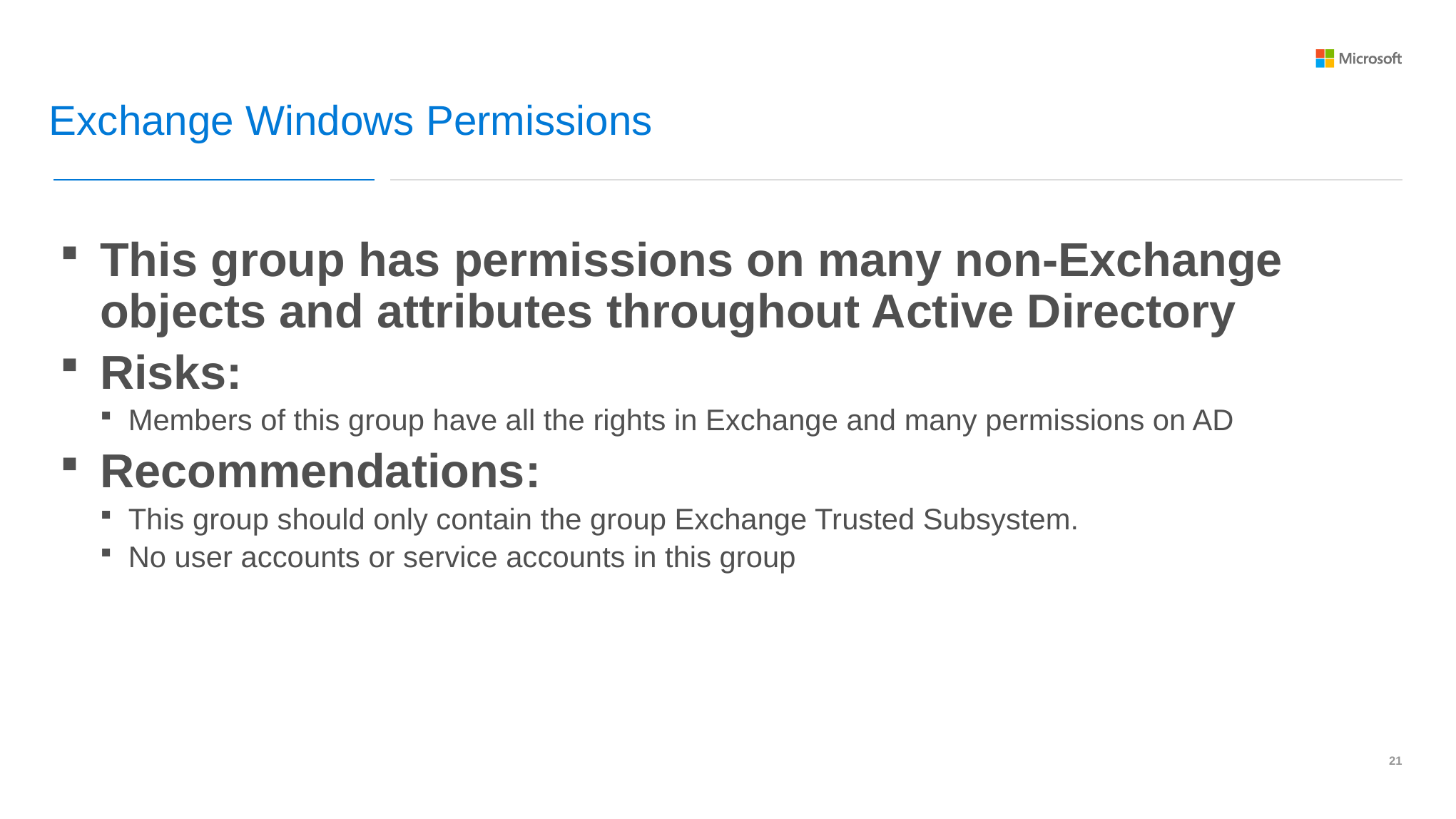

Exchange Windows Permissions
This group has permissions on many non-Exchange objects and attributes throughout Active Directory
Risks:
Members of this group have all the rights in Exchange and many permissions on AD
Recommendations:
This group should only contain the group Exchange Trusted Subsystem.
No user accounts or service accounts in this group
21